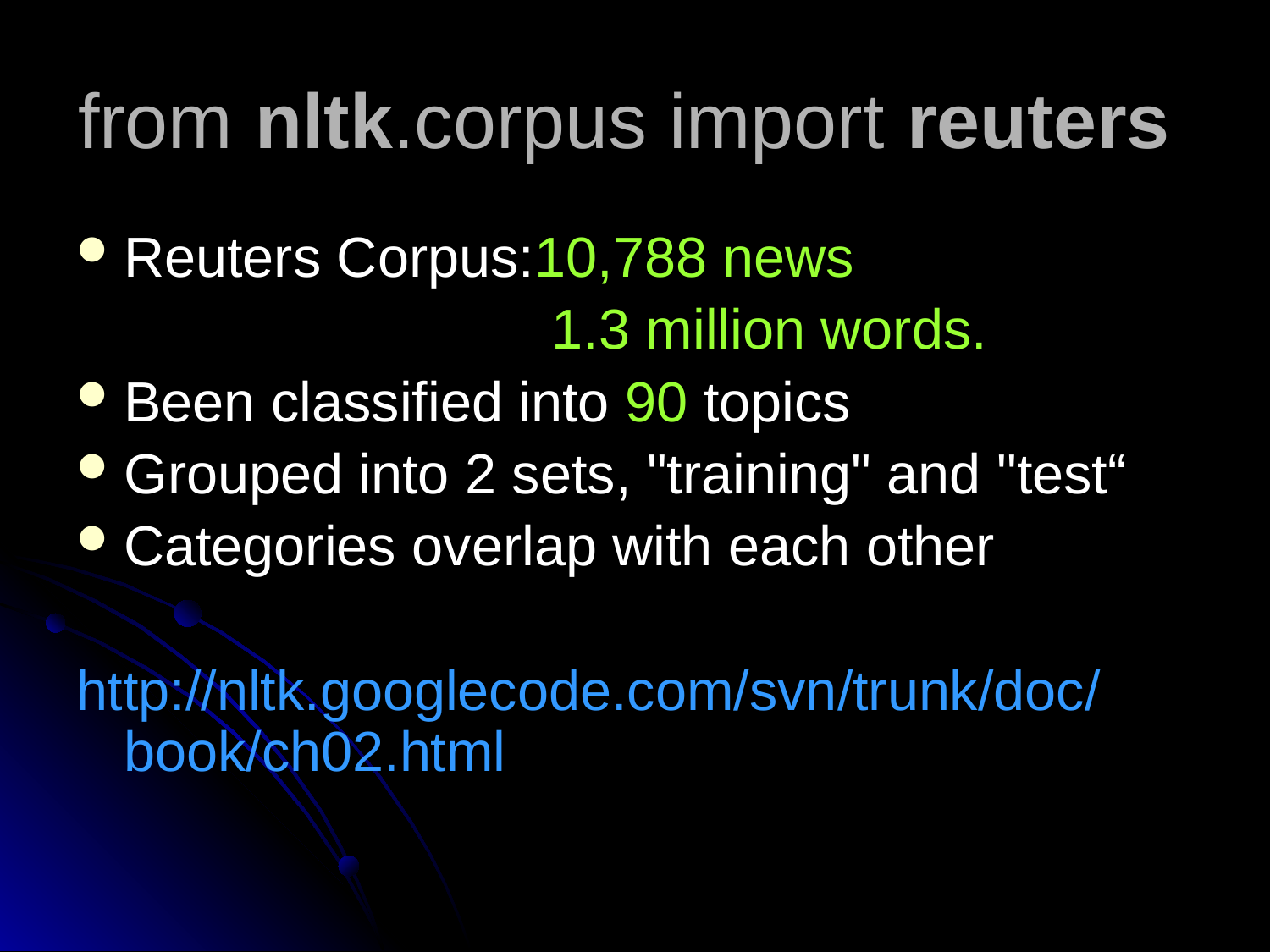

# from nltk.corpus import reuters
Reuters Corpus:10,788 news
   				   1.3 million words.
Been classified into 90 topics
Grouped into 2 sets, "training" and "test“
Categories overlap with each other

http://nltk.googlecode.com/svn/trunk/doc/book/ch02.html